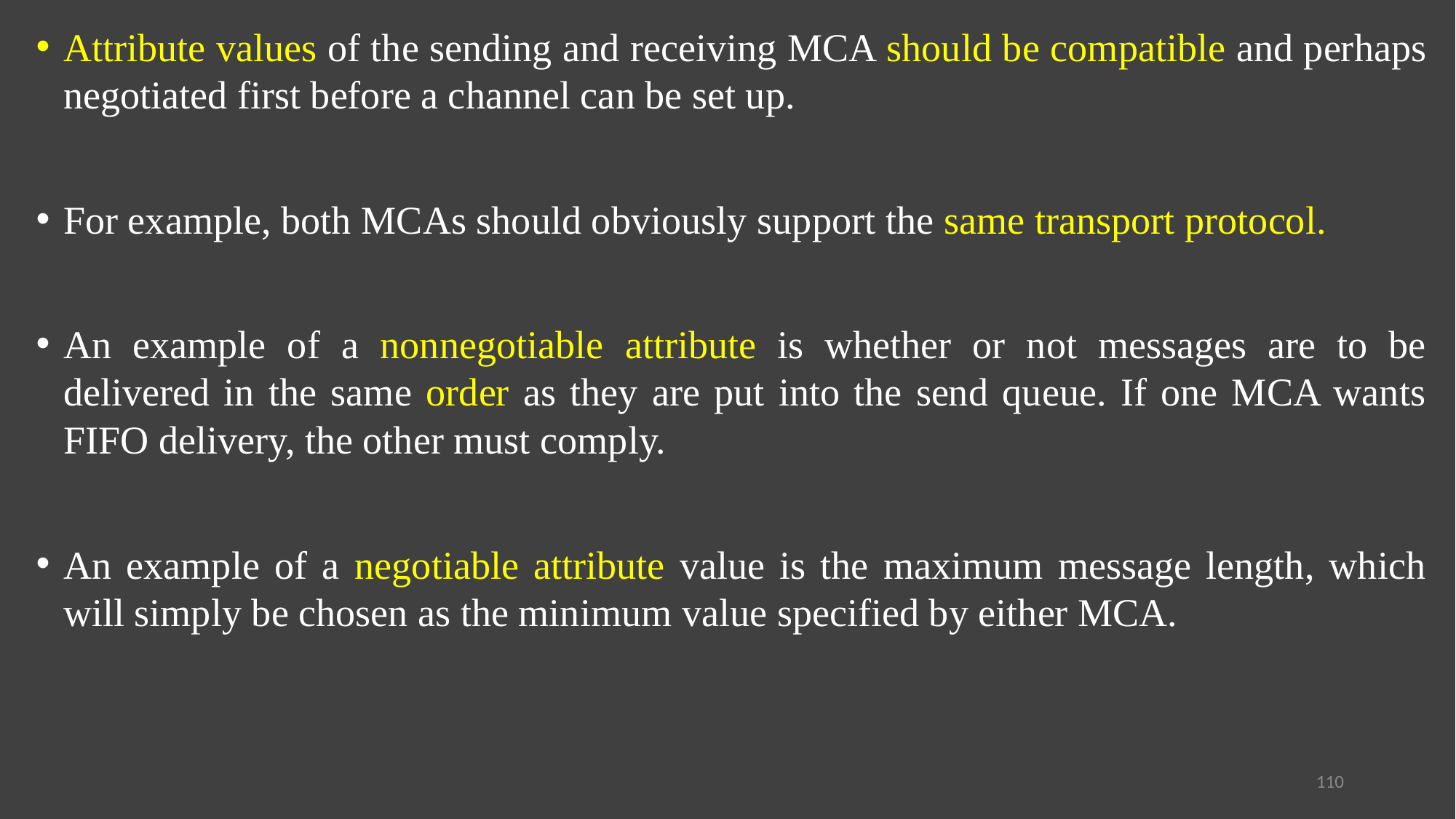

Attribute values of the sending and receiving MCA should be compatible and perhaps negotiated first before a channel can be set up.

For example, both MCAs should obviously support the same transport protocol.

An example of a nonnegotiable attribute is whether or not messages are to be delivered in the same order as they are put into the send queue. If one MCA wants FIFO delivery, the other must comply.

An example of a negotiable attribute value is the maximum message length, which will simply be chosen as the minimum value specified by either MCA.

110